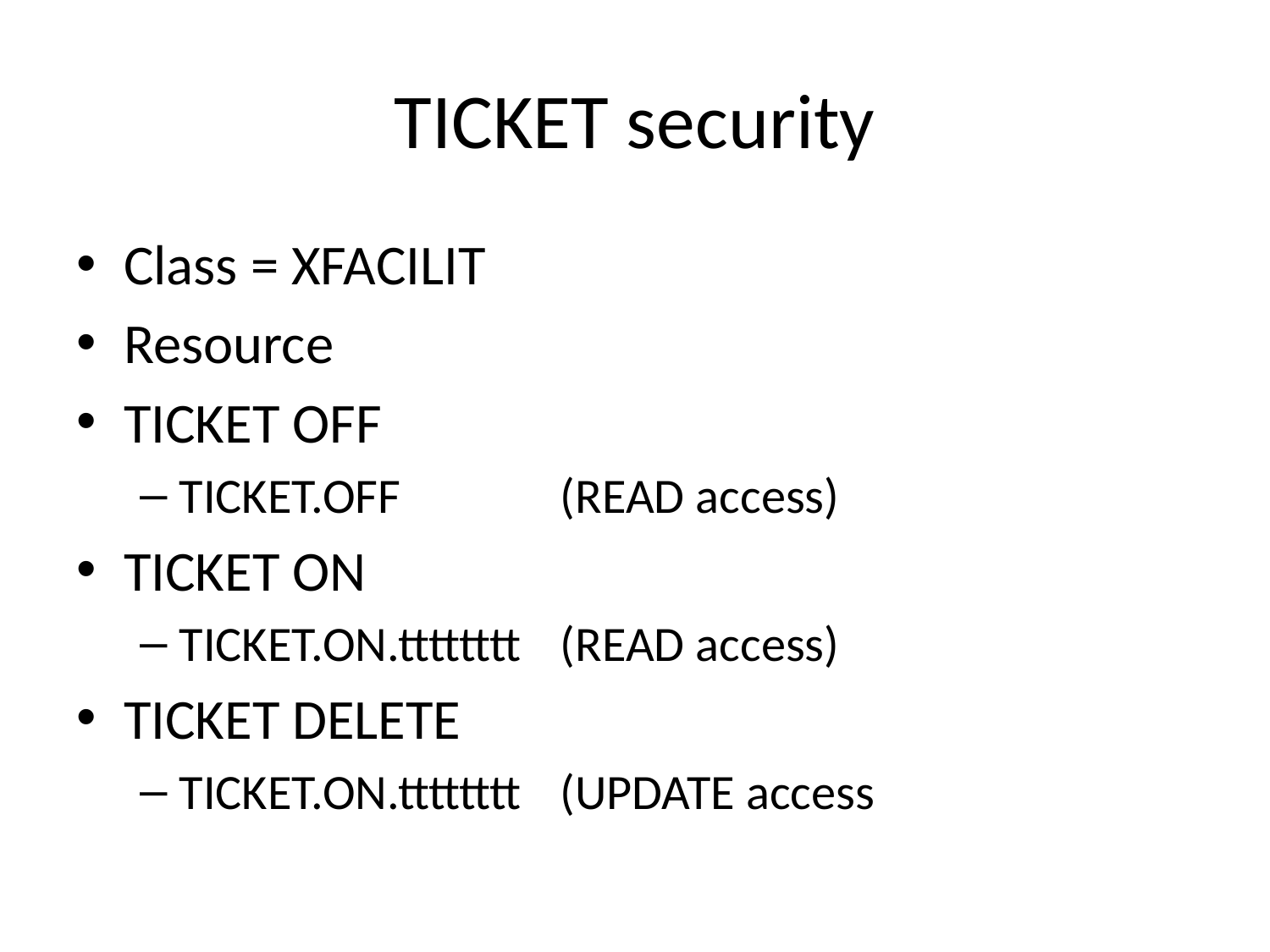

# TICKET security
Class = XFACILIT
Resource
TICKET OFF
TICKET.OFF		(READ access)
TICKET ON
TICKET.ON.tttttttt 	(READ access)
TICKET DELETE
TICKET.ON.tttttttt	(UPDATE access